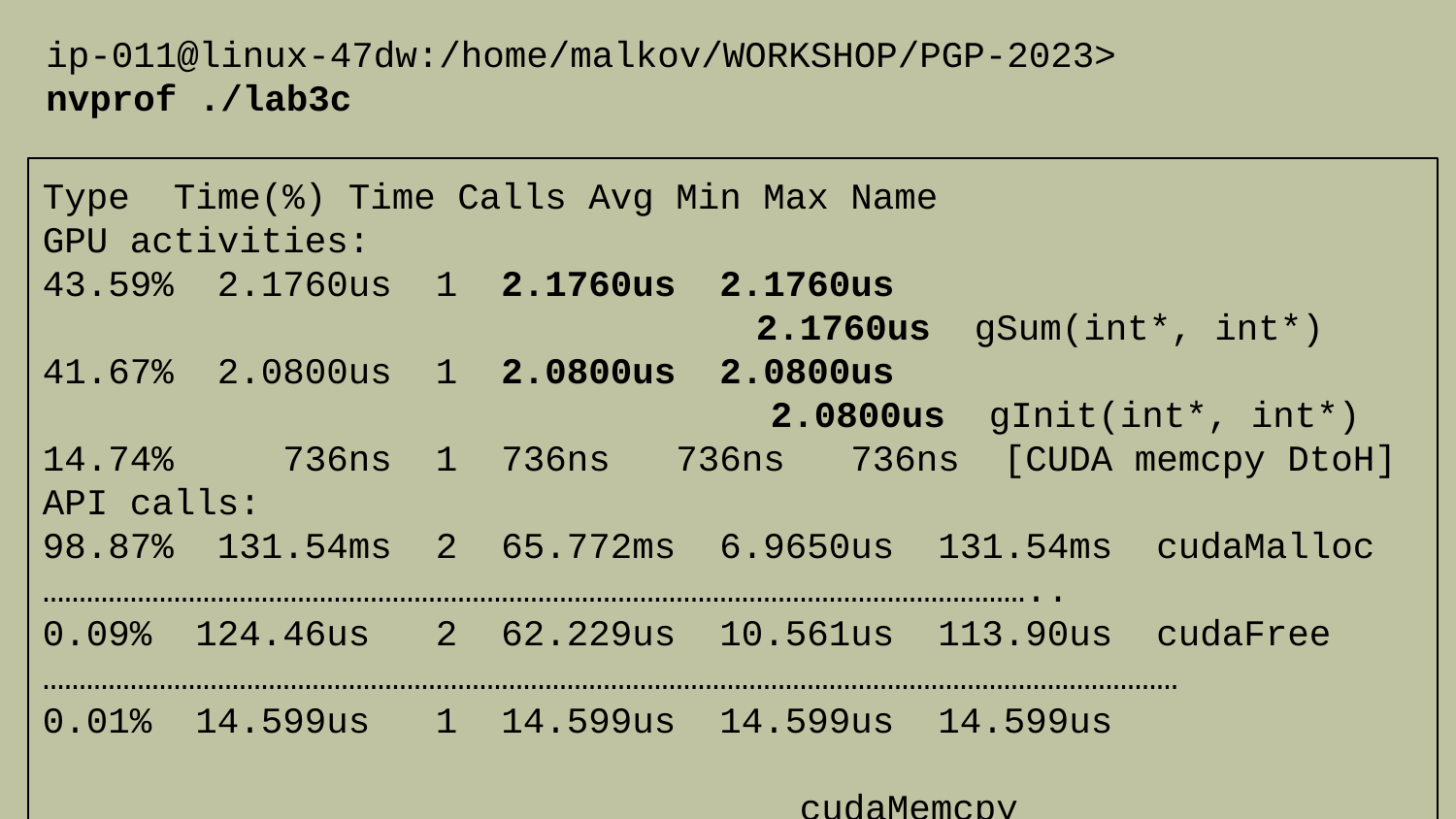

ip-011@linux-47dw:/home/malkov/WORKSHOP/PGP-2023>
nvprof ./lab3c
Type  Time(%) Time Calls Avg Min Max Name
GPU activities:
43.59%  2.1760us  1  2.1760us  2.1760us
      2.1760us  gSum(int*, int*)
41.67%  2.0800us  1  2.0800us  2.0800us
2.0800us  gInit(int*, int*)
14.74%     736ns  1  736ns   736ns   736ns  [CUDA memcpy DtoH]
API calls:
98.87%  131.54ms  2  65.772ms  6.9650us  131.54ms  cudaMalloc
………………………………………………………………………………………………………………………..
0.09%  124.46us   2  62.229us  10.561us  113.90us  cudaFree
…………………………………………………………………………………………………………………………………………
0.01%  14.599us   1  14.599us  14.599us  14.599us
 												 	        cudaMemcpy